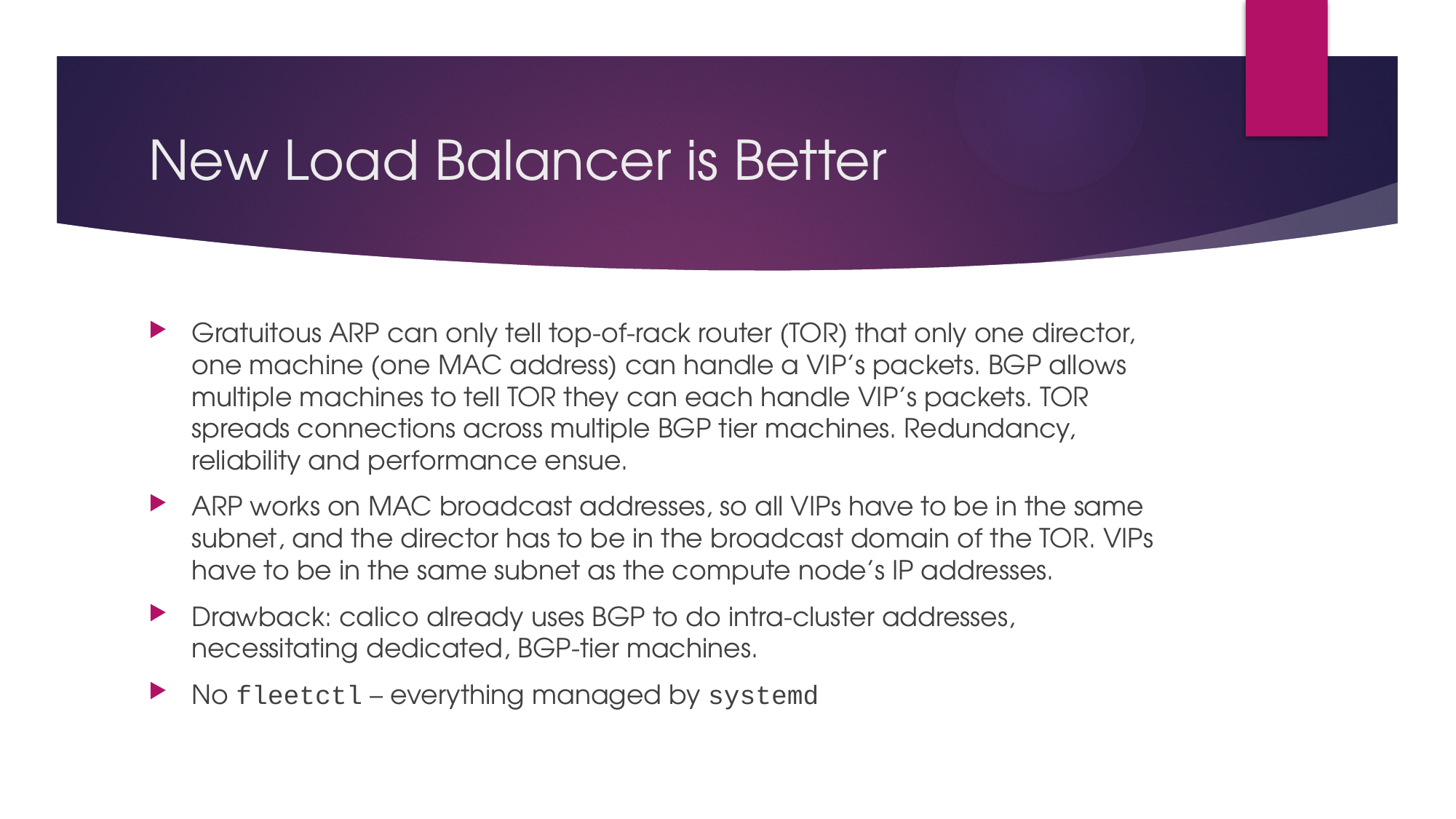

# New Load Balancer is Better
Gratuitous ARP can only tell top-of-rack router (TOR) that only one director, one machine (one MAC address) can handle a VIP’s packets. BGP allows multiple machines to tell TOR they can each handle VIP’s packets. TOR spreads connections across multiple BGP tier machines. Redundancy, reliability and performance ensue.
ARP works on MAC broadcast addresses, so all VIPs have to be in the same subnet, and the director has to be in the broadcast domain of the TOR. VIPs have to be in the same subnet as the compute node’s IP addresses.
Drawback: calico already uses BGP to do intra-cluster addresses, necessitating dedicated, BGP-tier machines.
No fleetctl – everything managed by systemd